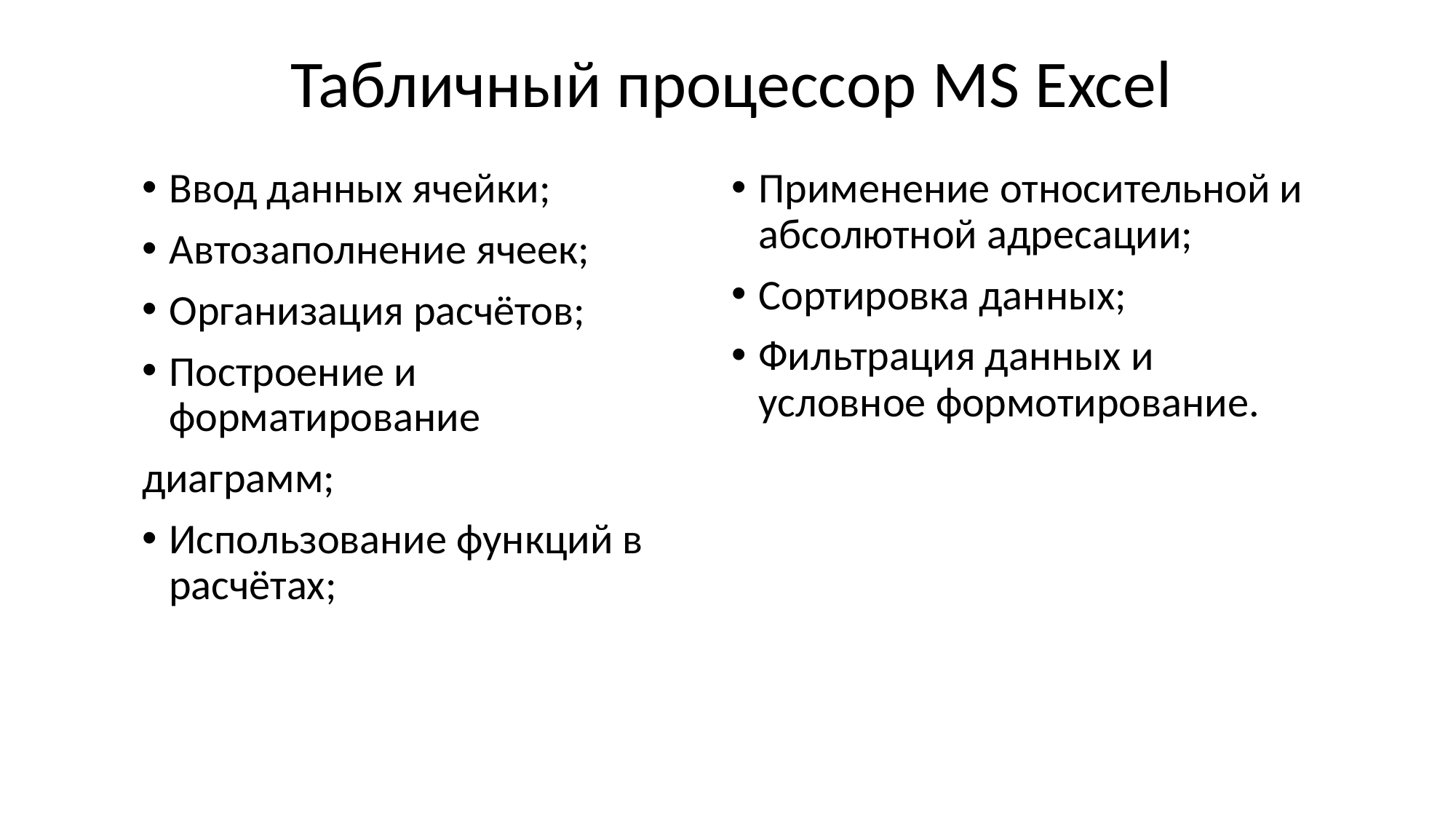

# Табличный процессор MS Excel
Ввод данных ячейки;
Автозаполнение ячеек;
Организация расчётов;
Построение и форматирование
диаграмм;
Использование функций в расчётах;

Применение относительной и абсолютной адресации;
Сортировка данных;
Фильтрация данных и условное формотирование.